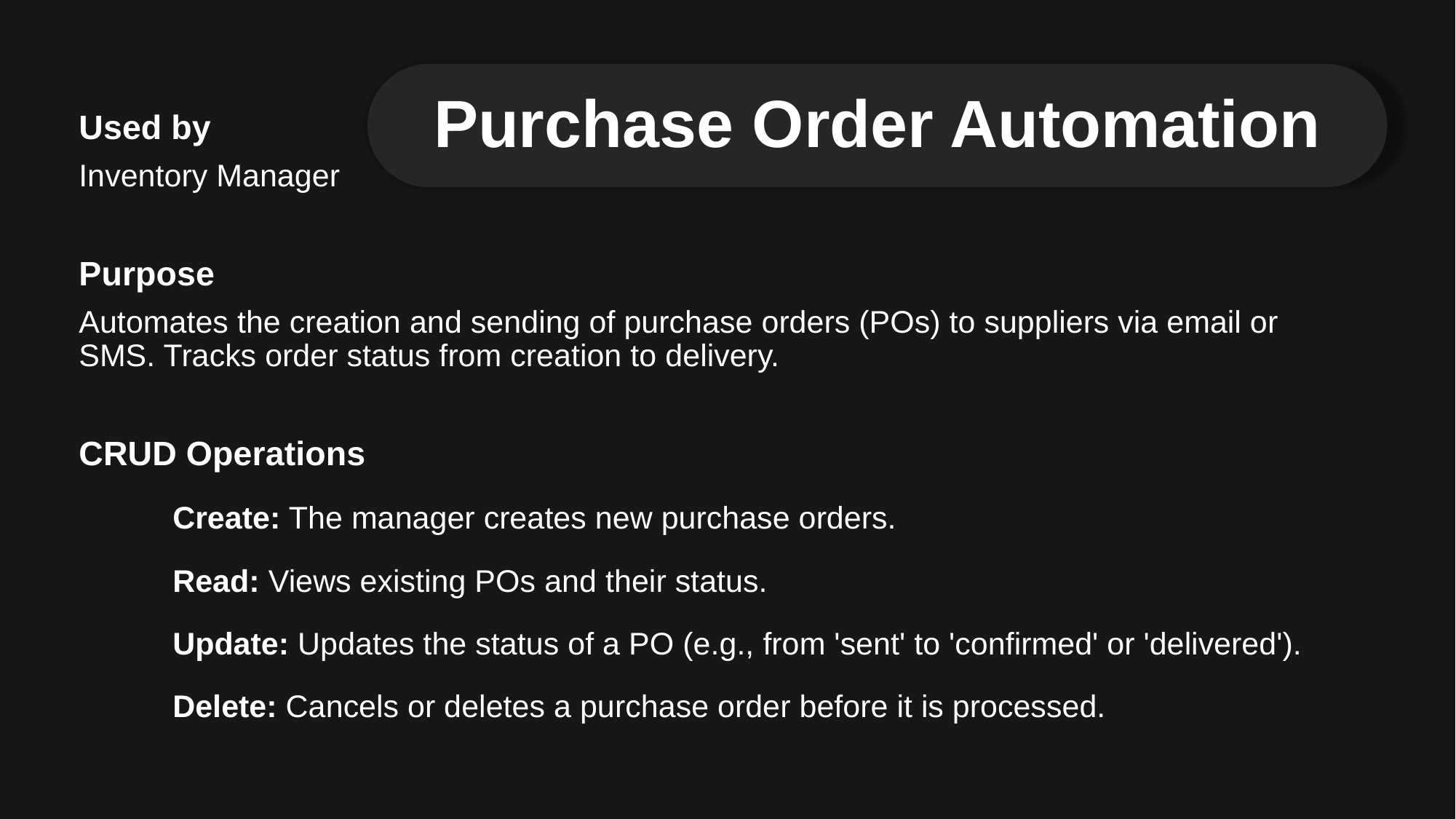

Purchase Order Automation
Used by
Inventory Manager

Purpose
Automates the creation and sending of purchase orders (POs) to suppliers via email or SMS. Tracks order status from creation to delivery.

CRUD Operations
Create: The manager creates new purchase orders.
Read: Views existing POs and their status.
Update: Updates the status of a PO (e.g., from 'sent' to 'confirmed' or 'delivered').
Delete: Cancels or deletes a purchase order before it is processed.